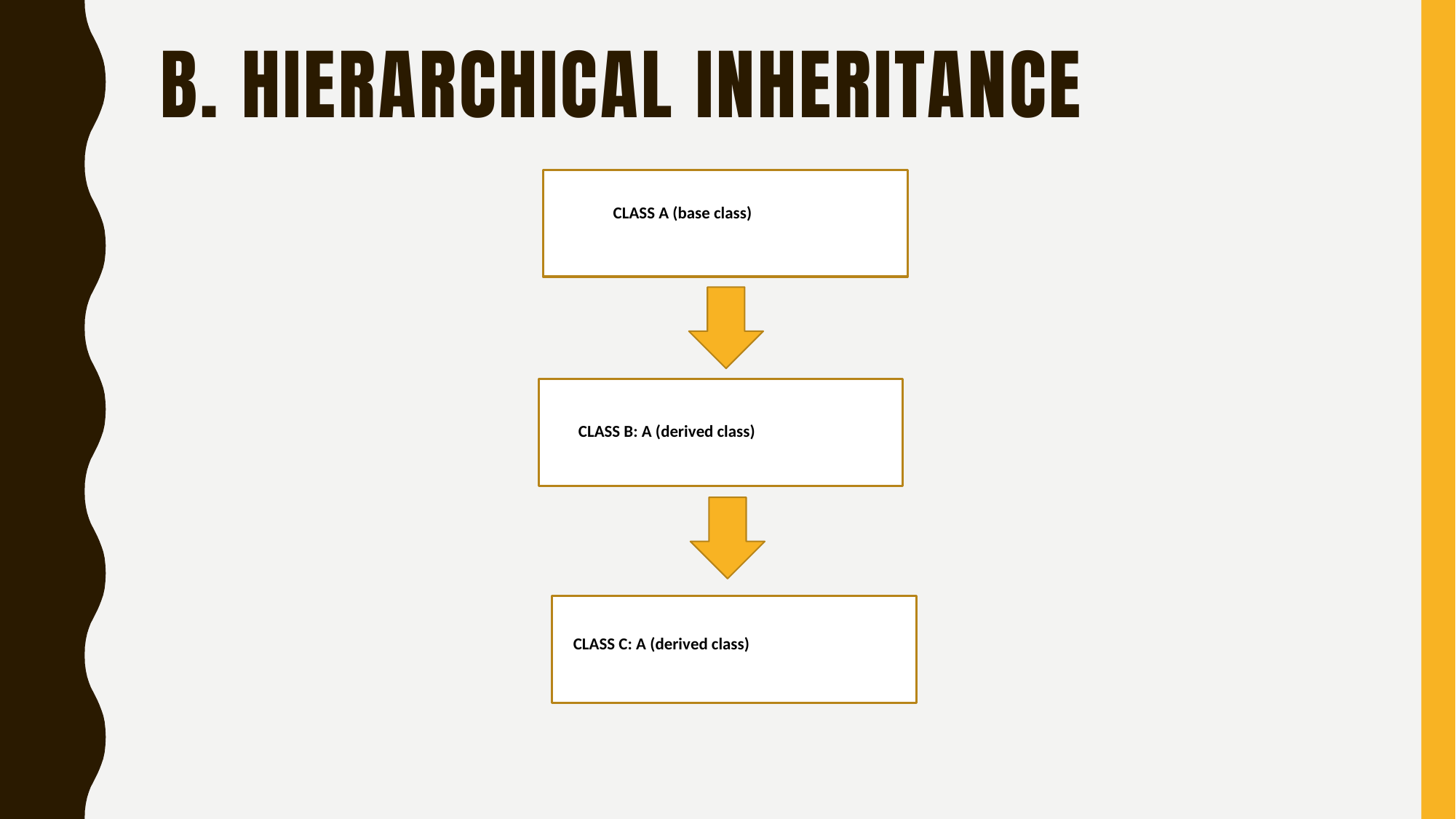

# B. HIERARCHICAL INHERITANCE

CLASS A (base class)

CLASS B: A (derived class)

CLASS C: A (derived class)